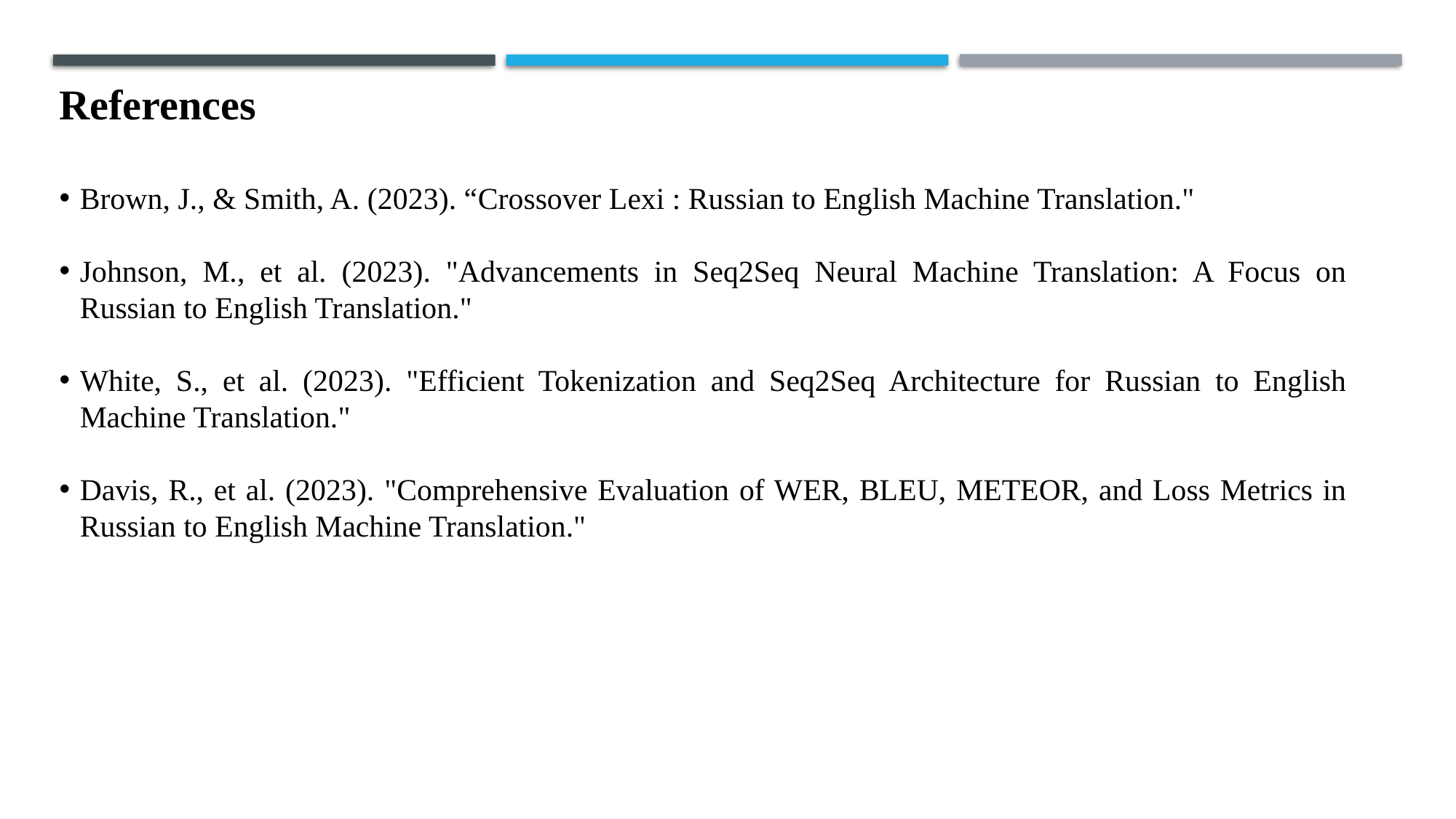

References

Brown, J., & Smith, A. (2023). “Crossover Lexi : Russian to English Machine Translation."

Johnson, M., et al. (2023). "Advancements in Seq2Seq Neural Machine Translation: A Focus on Russian to English Translation."

White, S., et al. (2023). "Efficient Tokenization and Seq2Seq Architecture for Russian to English Machine Translation."

Davis, R., et al. (2023). "Comprehensive Evaluation of WER, BLEU, METEOR, and Loss Metrics in Russian to English Machine Translation."